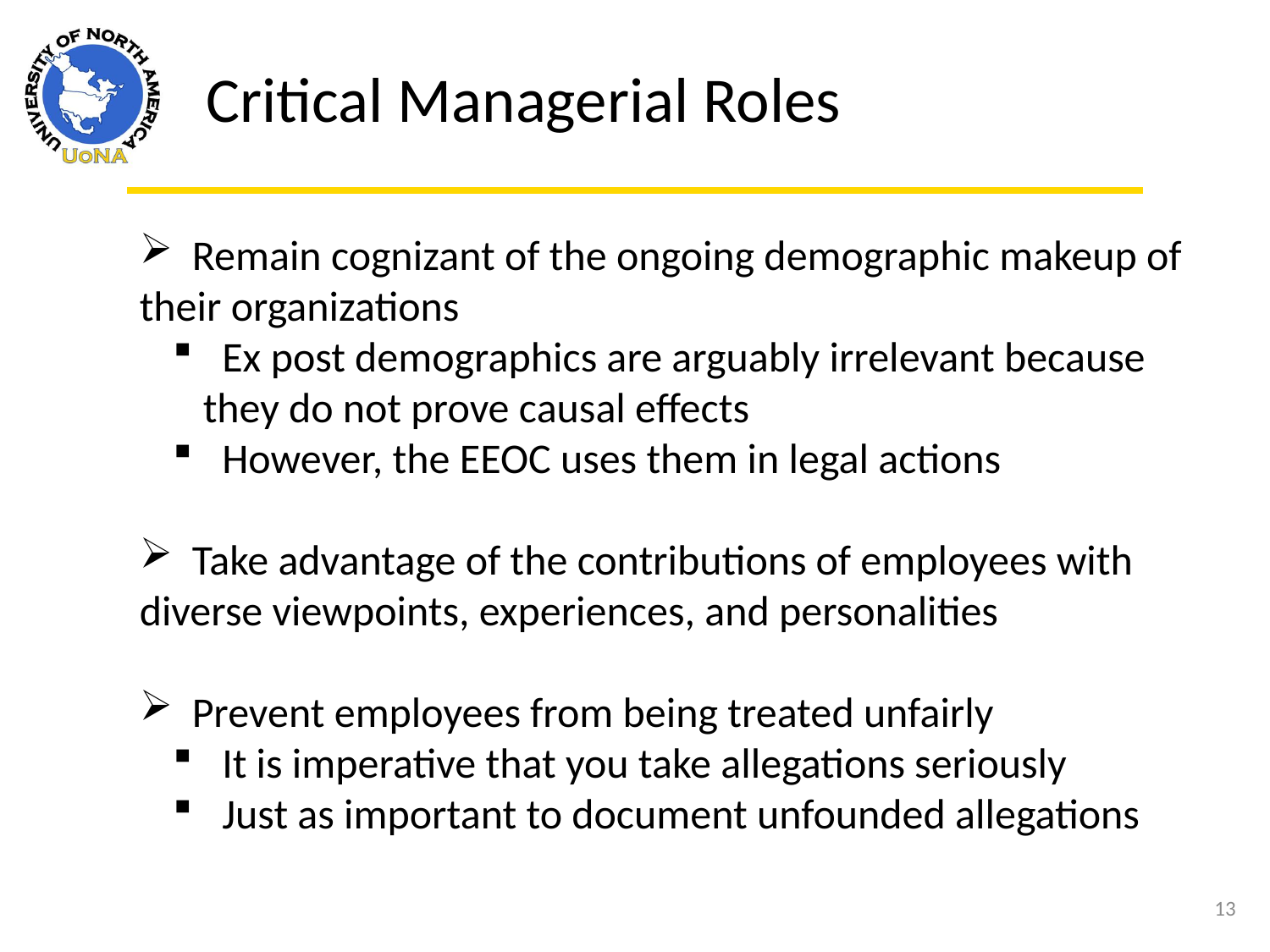

Critical Managerial Roles
  Remain cognizant of the ongoing demographic makeup of their organizations
  Ex post demographics are arguably irrelevant because they do not prove causal effects
  However, the EEOC uses them in legal actions

  Take advantage of the contributions of employees with diverse viewpoints, experiences, and personalities

  Prevent employees from being treated unfairly
  It is imperative that you take allegations seriously
  Just as important to document unfounded allegations
13